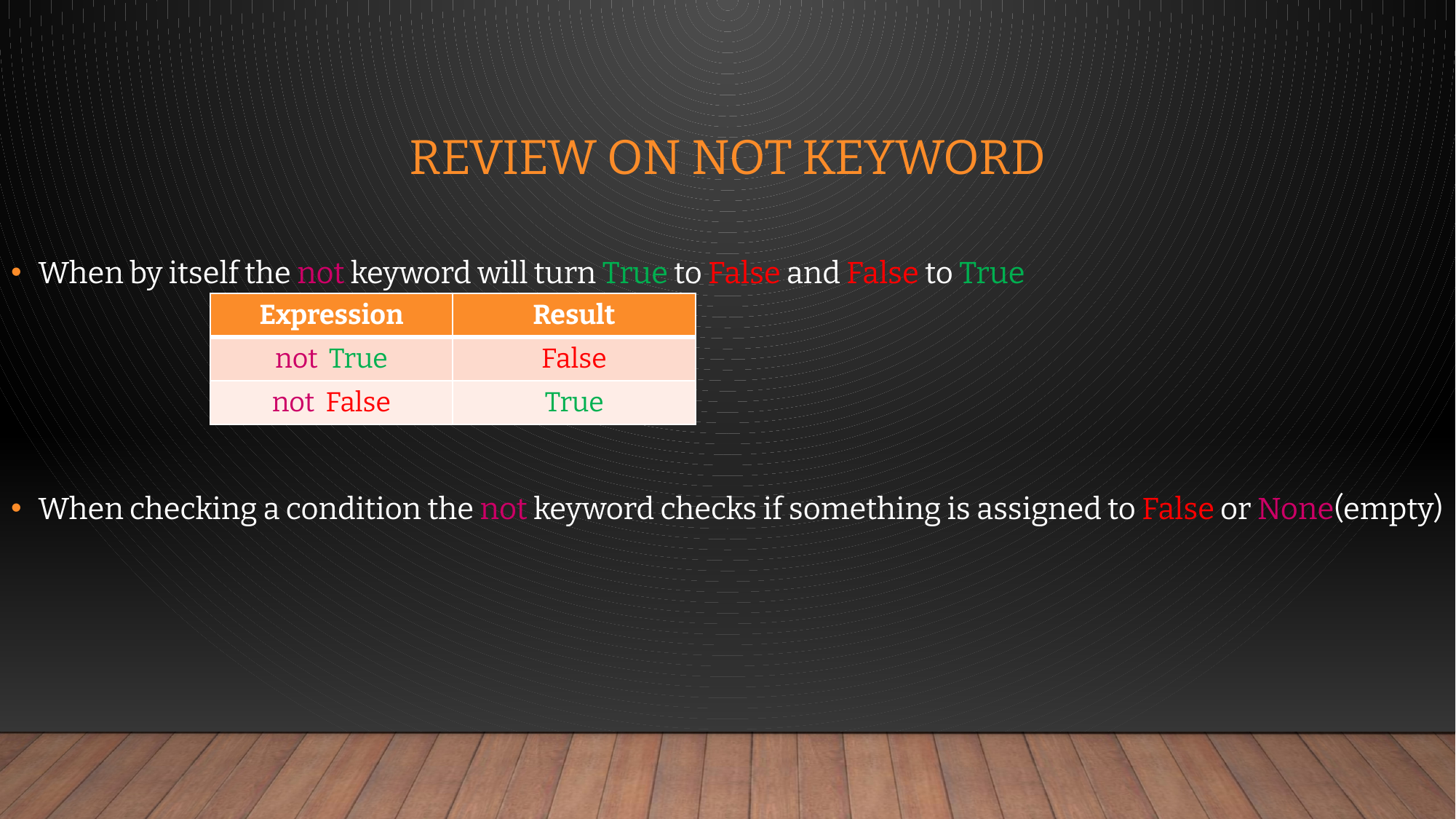

# Review On not keyword
When by itself the not keyword will turn True to False and False to True

When checking a condition the not keyword checks if something is assigned to False or None(empty)

| Expression | Result |
| --- | --- |
| not True | False |
| not False | True |